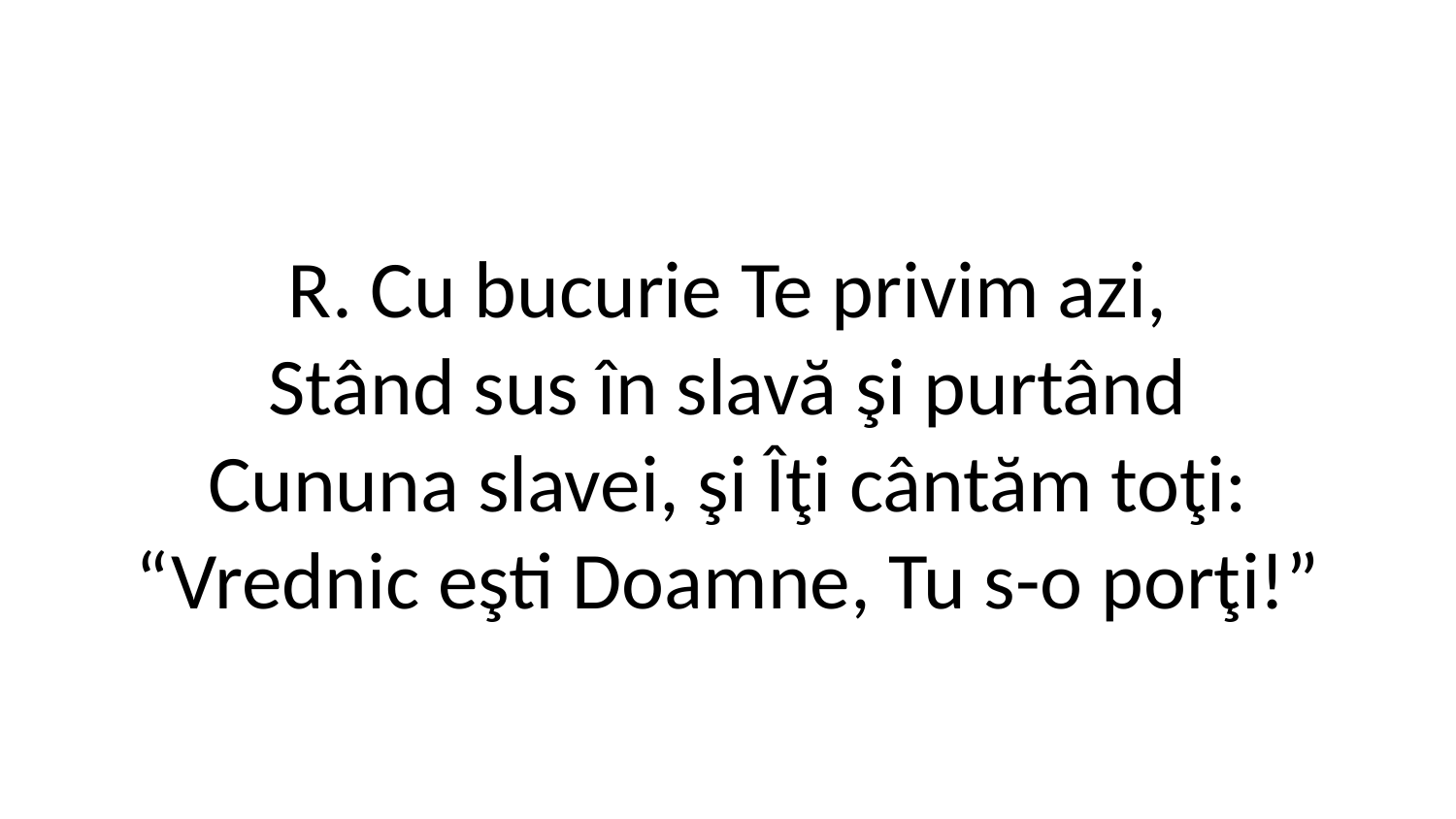

R. Cu bucurie Te privim azi,
Stând sus în slavă şi purtând
Cununa slavei, şi Îţi cântăm toţi:
“Vrednic eşti Doamne, Tu s-o porţi!”